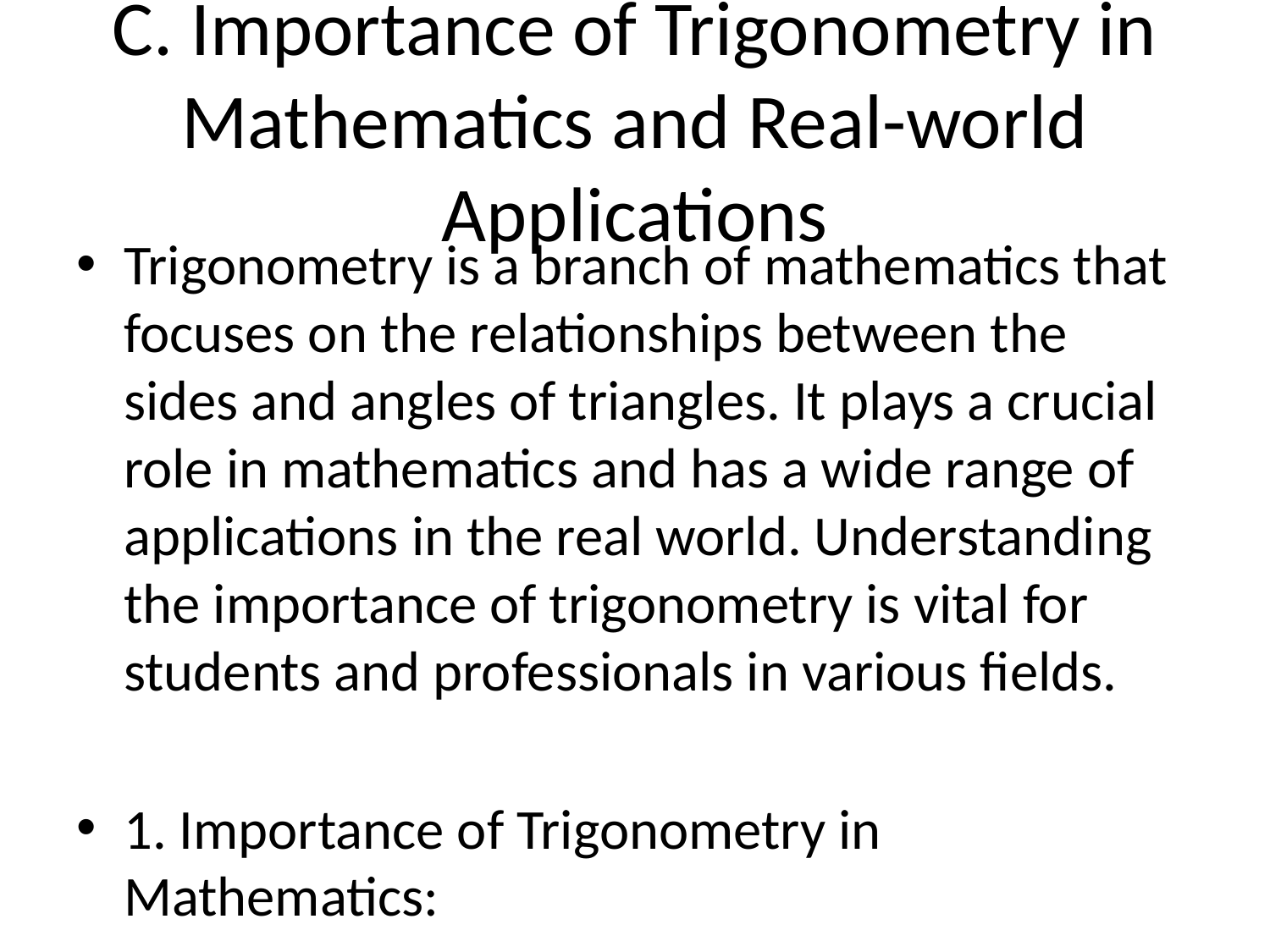

# C. Importance of Trigonometry in Mathematics and Real-world Applications
Trigonometry is a branch of mathematics that focuses on the relationships between the sides and angles of triangles. It plays a crucial role in mathematics and has a wide range of applications in the real world. Understanding the importance of trigonometry is vital for students and professionals in various fields.

1. Importance of Trigonometry in Mathematics:
Trigonometry is fundamental in mathematics because it provides a way to relate angles and sides of a triangle to one another. It helps in solving problems involving angles, distances, and heights, which are commonly encountered in geometry, calculus, and other branches of mathematics. Trigonometric functions such as sine, cosine, and tangent are used extensively in calculus and other advanced mathematical concepts. Trigonometry also plays a significant role in fields such as physics, engineering, and astronomy, where precise calculations involving angles and distances are essential.

2. Real-World Applications of Trigonometry:
Trigonometry has numerous real-world applications across various fields, including:

- Architecture: Architects use trigonometry to calculate angles, heights, and distances when designing buildings and structures. Trigonometric principles are essential for ensuring the structural integrity and aesthetics of architectural designs.

- Engineering: Engineers rely on trigonometry to design and analyze structures, machinery, and systems. Trigonometric concepts are used in areas such as mechanical engineering, civil engineering, electrical engineering, and aerospace engineering to solve complex problems related to angles, forces, and dimensions.

- Physics: Trigonometry is crucial in physics for analyzing the motion of objects, waveforms, and oscillations. Concepts like angular velocity, projectile motion, and wave propagation are commonly studied using trigonometric functions.

- Navigation: Trigonometry is essential in navigation, including maritime navigation, aviation, and GPS systems. Sailors, pilots, and navigators use trigonometric calculations to determine their position, course, and distances between locations.

- Computer Graphics: Trigonometry is essential in computer graphics for rendering images, animations, and simulations. Algorithms based on trigonometric functions are used to create realistic visual effects and 3D models in video games, movies, and virtual reality environments.

- Surveying and Geodesy: Surveyors use trigonometry to measure distances, heights, and angles when mapping land, conducting topographic surveys, and constructing buildings. Geodesists employ trigonometric principles to study the shape and dimensions of the Earth.

In conclusion, trigonometry is a fundamental branch of mathematics with diverse applications in both academic and real-world settings. Understanding trigonometric concepts is essential for solving complex problems in mathematics, science, engineering, and various other fields. By studying trigonometry, students and professionals gain valuable skills that can be applied to a wide range of practical scenarios and contribute to advancements in technology and innovation.